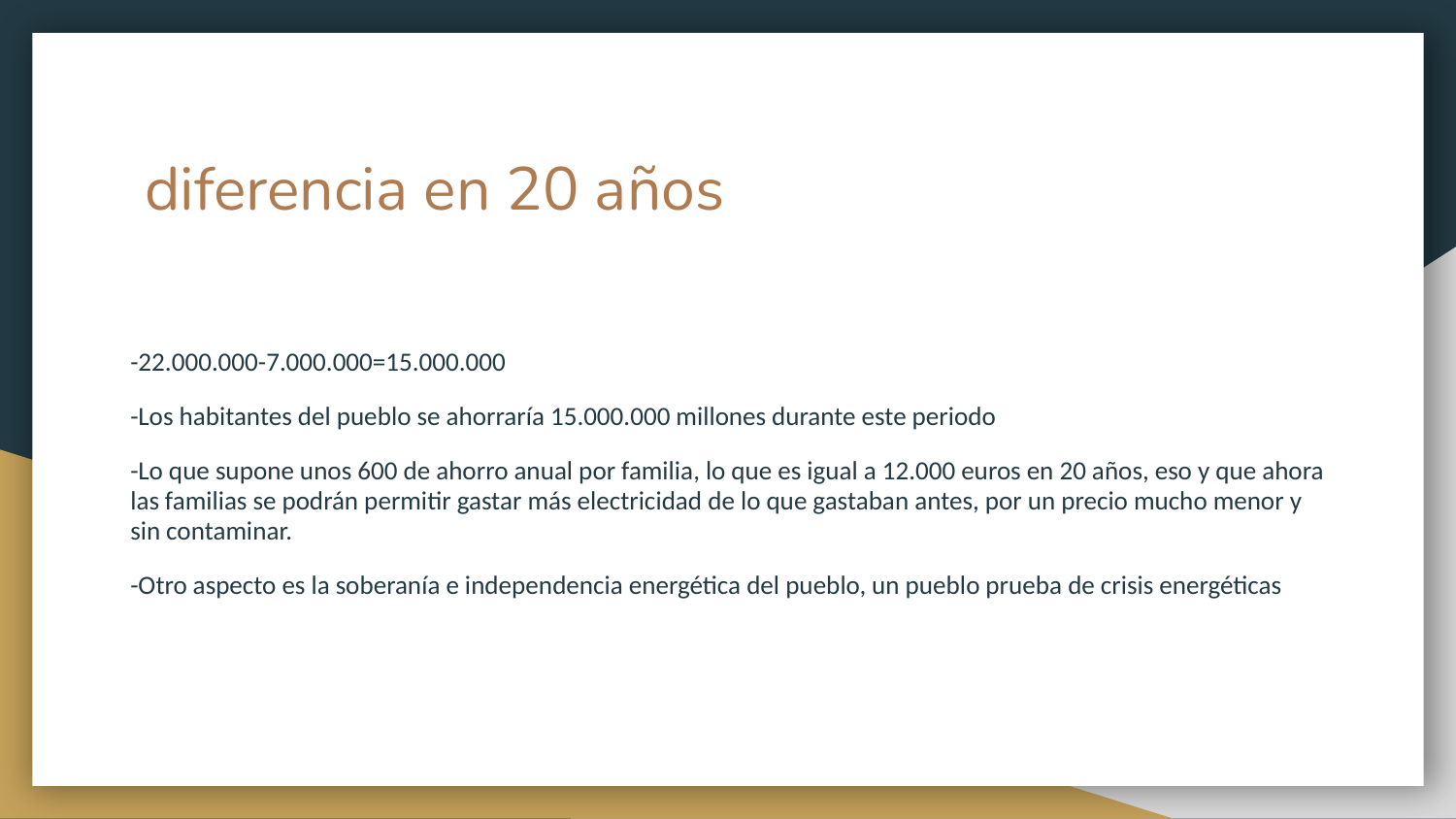

# diferencia en 20 años
-22.000.000-7.000.000=15.000.000
-Los habitantes del pueblo se ahorraría 15.000.000 millones durante este periodo
-Lo que supone unos 600 de ahorro anual por familia, lo que es igual a 12.000 euros en 20 años, eso y que ahora las familias se podrán permitir gastar más electricidad de lo que gastaban antes, por un precio mucho menor y sin contaminar.
-Otro aspecto es la soberanía e independencia energética del pueblo, un pueblo prueba de crisis energéticas